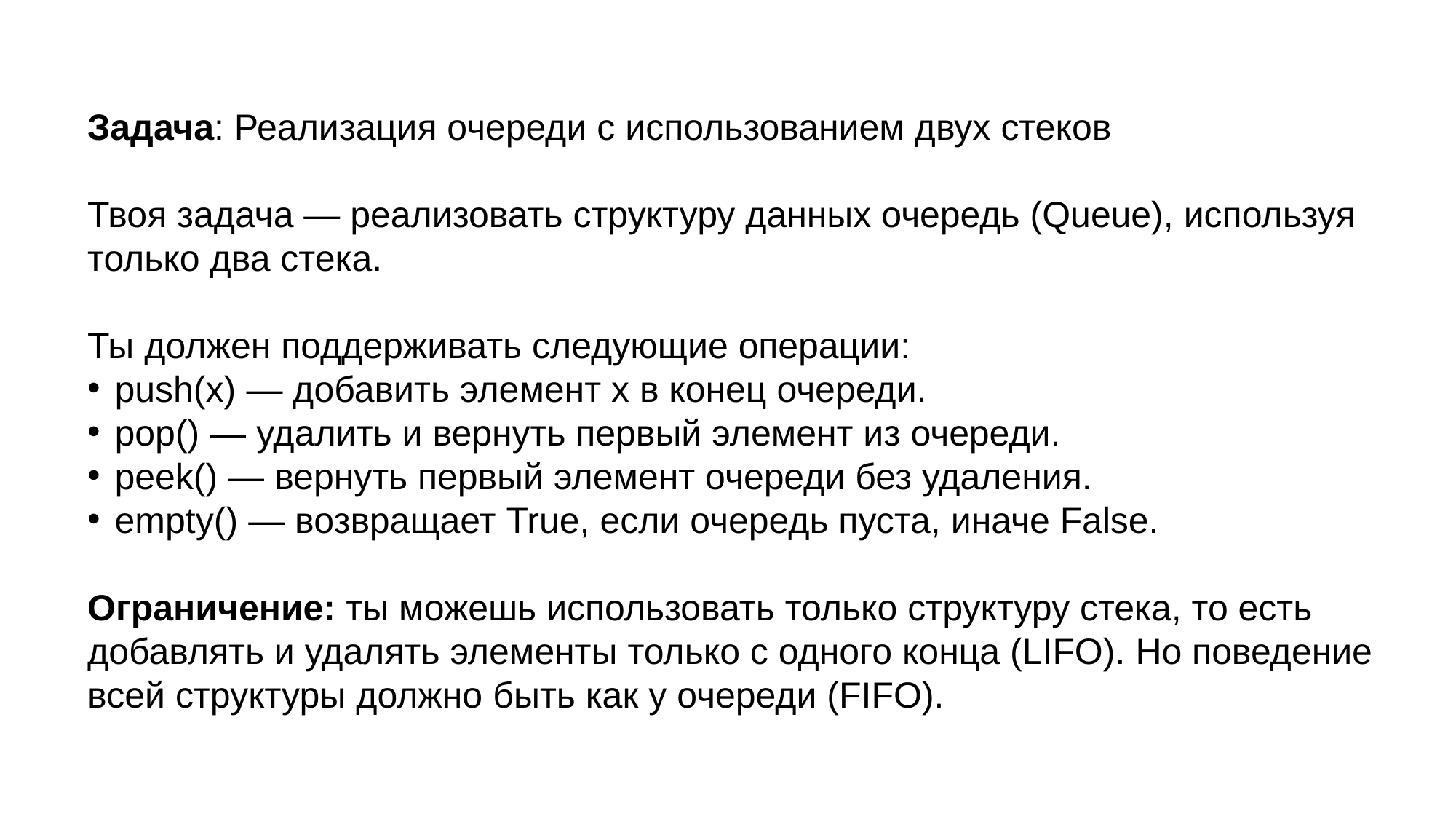

Задача: Реализация очереди с использованием двух стеков
Твоя задача — реализовать структуру данных очередь (Queue), используя только два стека.

Ты должен поддерживать следующие операции:
push(x) — добавить элемент x в конец очереди.
pop() — удалить и вернуть первый элемент из очереди.
peek() — вернуть первый элемент очереди без удаления.
empty() — возвращает True, если очередь пуста, иначе False.

Ограничение: ты можешь использовать только структуру стека, то есть добавлять и удалять элементы только с одного конца (LIFO). Но поведение всей структуры должно быть как у очереди (FIFO).